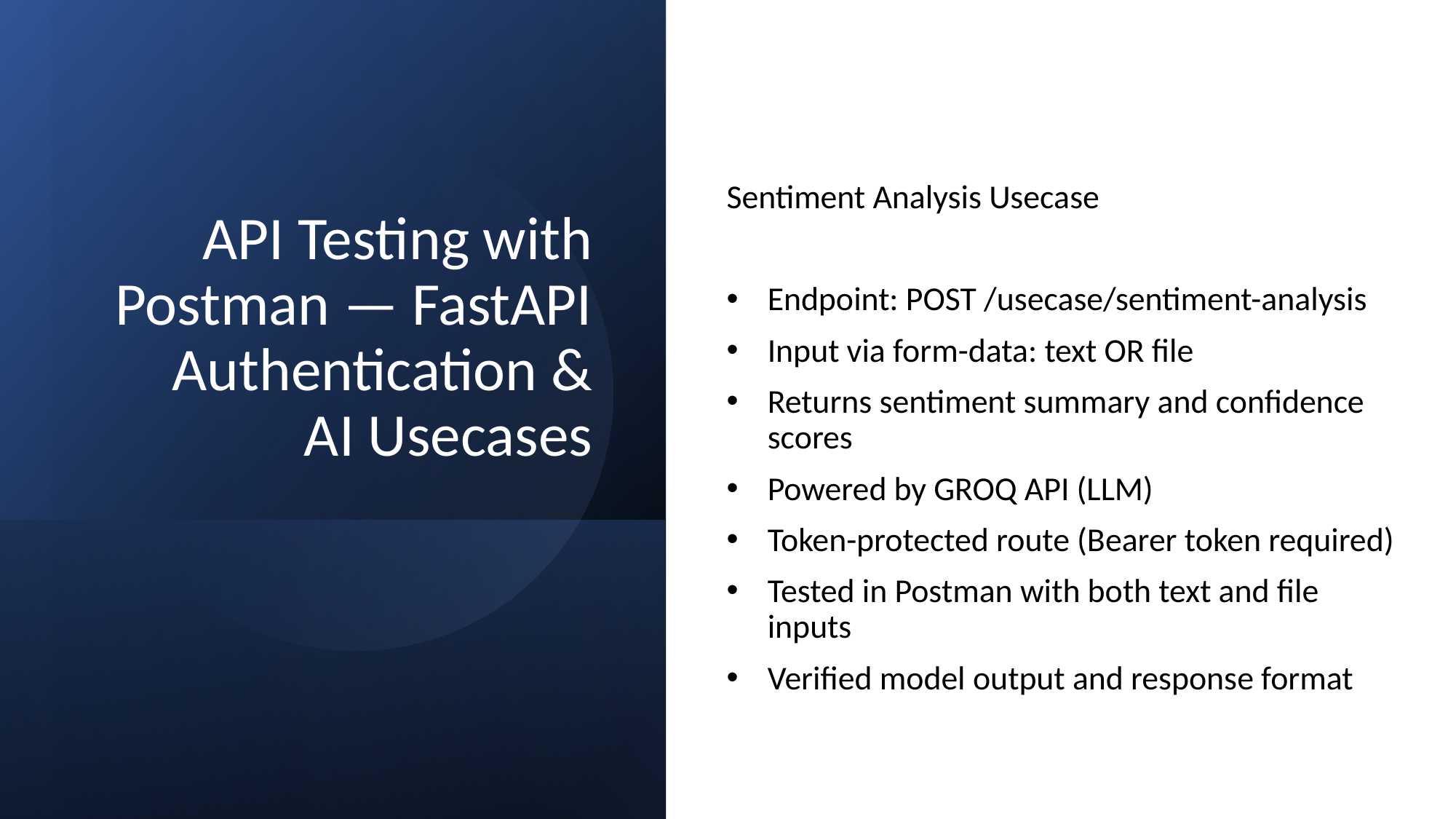

# API Testing with Postman — FastAPI Authentication & AI Usecases

Sentiment Analysis Usecase

Endpoint: POST /usecase/sentiment-analysis
Input via form-data: text OR file
Returns sentiment summary and confidence scores
Powered by GROQ API (LLM)
Token-protected route (Bearer token required)
Tested in Postman with both text and file inputs
Verified model output and response format